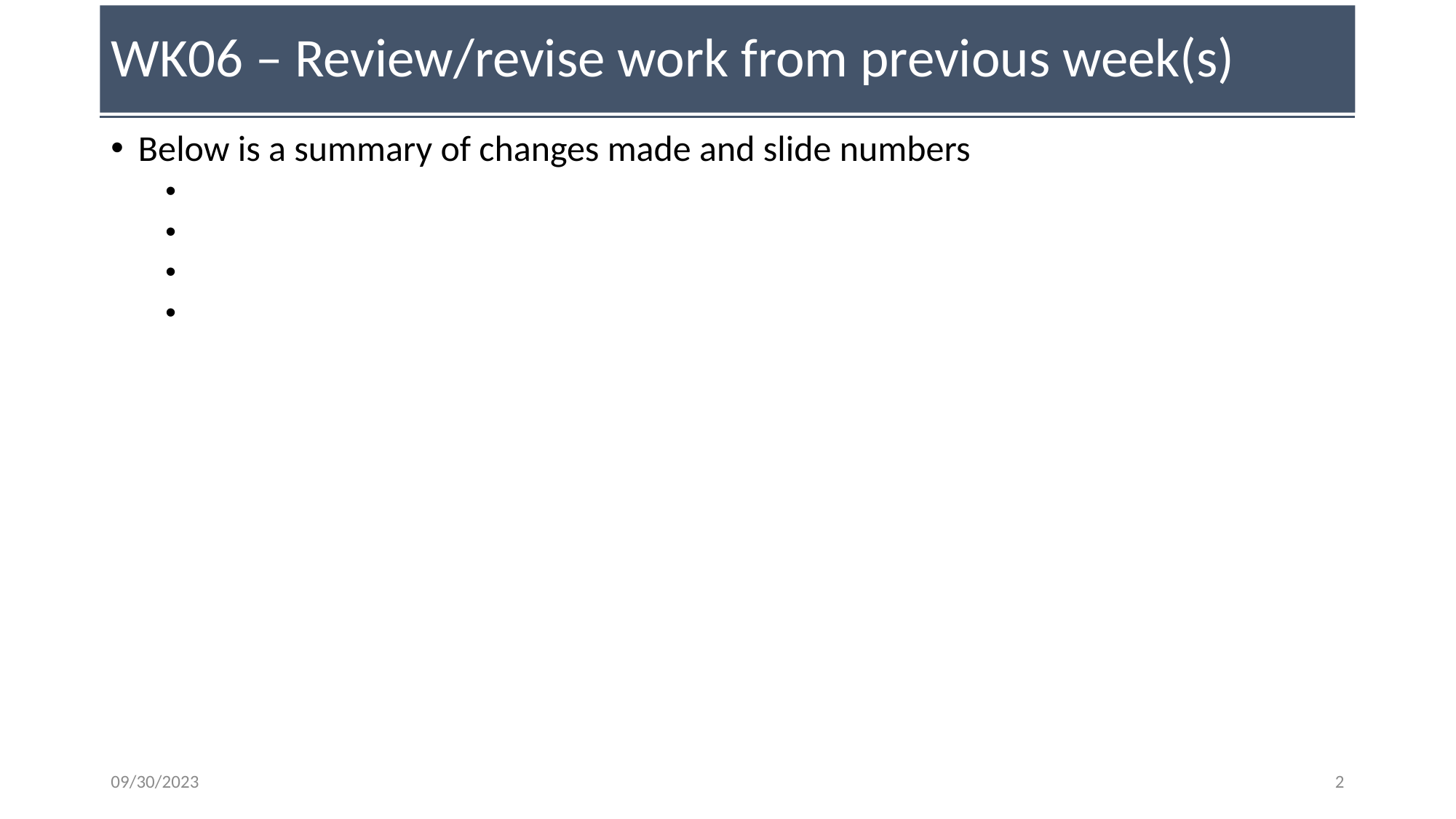

# WK06 – Review/revise work from previous week(s)
Below is a summary of changes made and slide numbers

09/30/2023
2